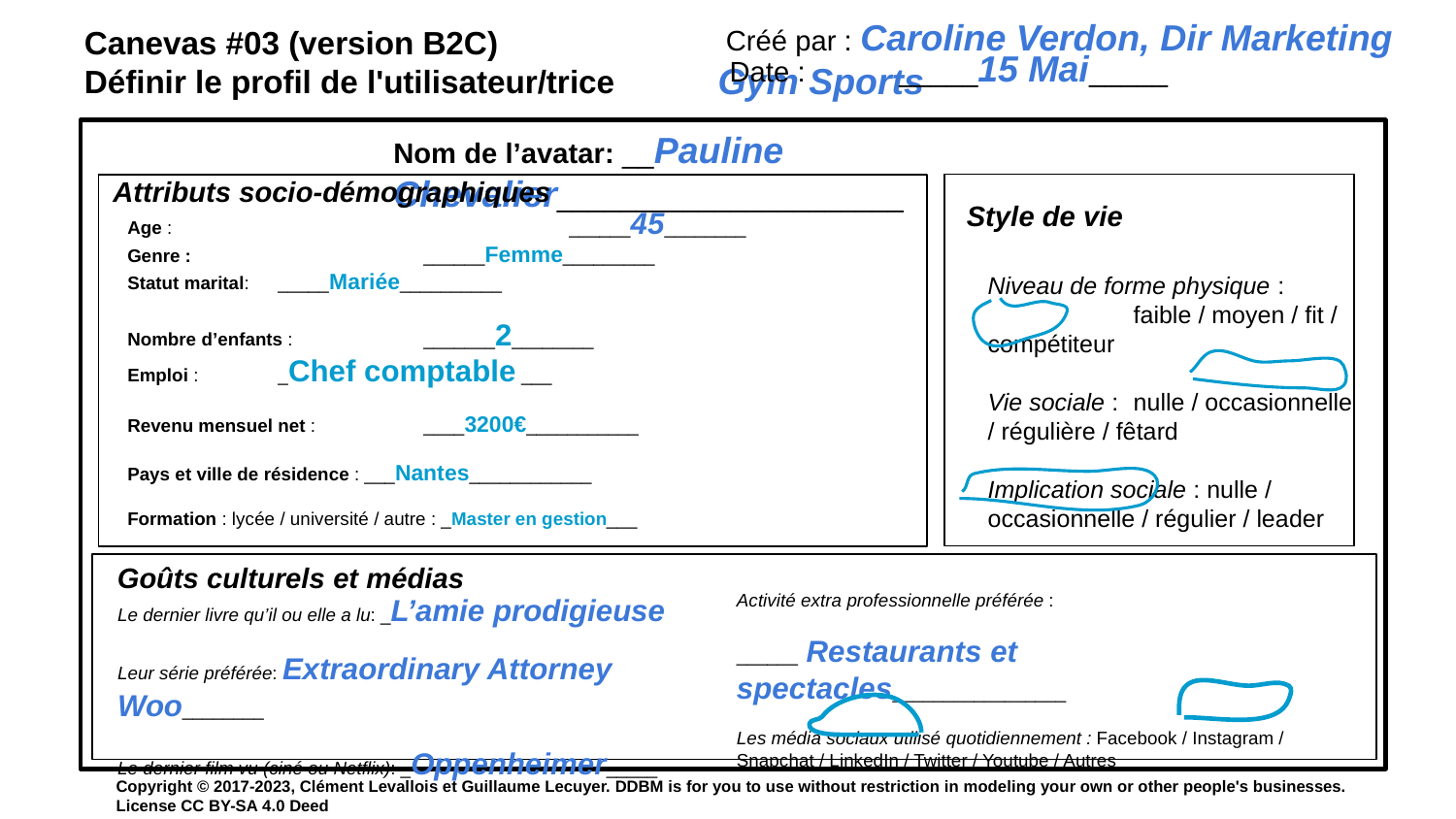

Créé par : Caroline Verdon, Dir Marketing Gym Sports
Canevas #03 (version B2C)
Définir le profil de l'utilisateur/trice

Date : 	   _____15 Mai_____
Nom de l’avatar: __Pauline Chevalier______________________

Attributs socio-démographiques

Style de vie
Age : 			 ______45________
Genre :		 ______Femme_________
Statut marital: 	 _____Mariée__________

Nombre d’enfants :	 _______2________
Emploi : 	 _Chef comptable ___

Revenu mensuel net :	 ____3200€___________

Pays et ville de résidence : ___Nantes____________

Formation : lycée / université / autre : _Master en gestion___
Niveau de forme physique : 	faible / moyen / fit / compétiteur

Vie sociale : 	nulle / occasionnelle / régulière / fêtard

Implication sociale : nulle / occasionnelle / régulier / leader

Goûts culturels et médias

Activité extra professionnelle préférée :

______ Restaurants et spectacles_________________

Les média sociaux utilisé quotidiennement : Facebook / Instagram / Snapchat / LinkedIn / Twitter / Youtube / Autres

Le dernier livre qu’il ou elle a lu: _L’amie prodigieuse
Leur série préférée: Extraordinary Attorney Woo________

Le dernier film vu (ciné ou Netflix): _Oppenheimer_____

Copyright © 2017-2023, Clément Levallois et Guillaume Lecuyer. DDBM is for you to use without restriction in modeling your own or other people's businesses. License CC BY-SA 4.0 Deed